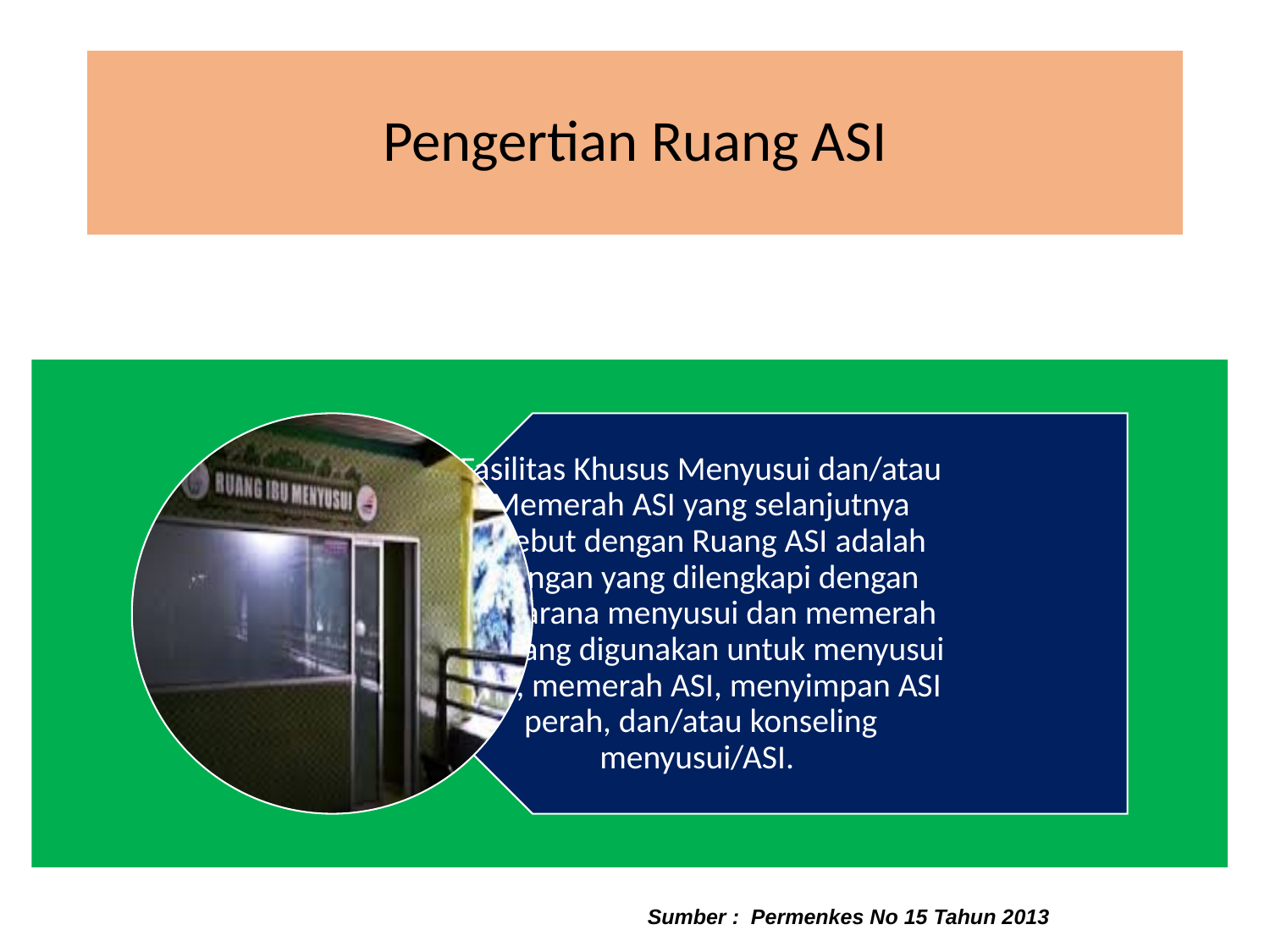

# Pengertian Ruang ASI
Fasilitas Khusus Menyusui dan/atau Memerah ASI yang selanjutnya disebut dengan Ruang ASI adalah ruangan yang dilengkapi dengan prasarana menyusui dan memerah ASI yang digunakan untuk menyusui bayi, memerah ASI, menyimpan ASI perah, dan/atau konseling menyusui/ASI.
Sumber :  Permenkes No 15 Tahun 2013